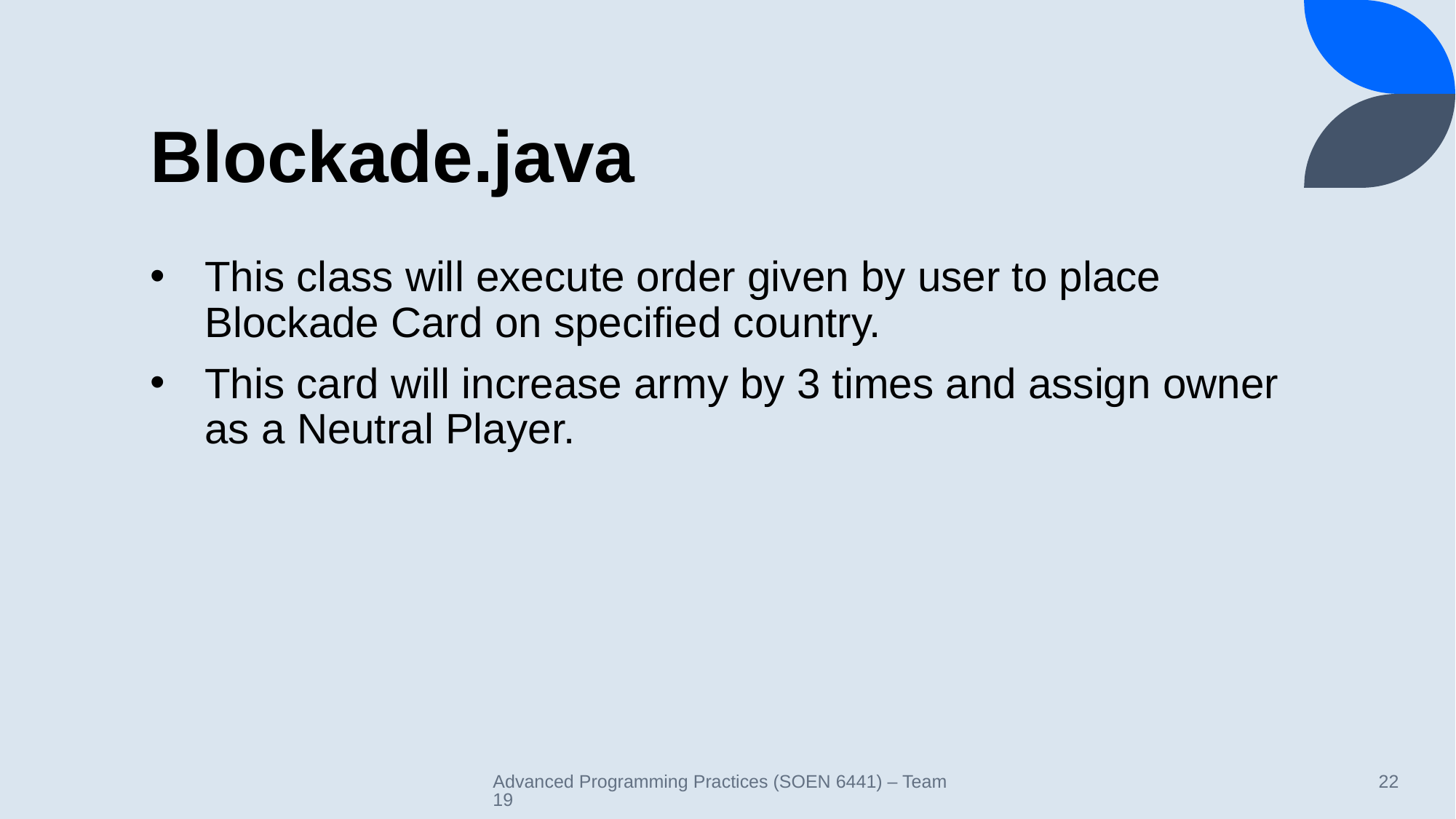

# Blockade.java
This class will execute order given by user to place Blockade Card on specified country.
This card will increase army by 3 times and assign owner as a Neutral Player.
Advanced Programming Practices (SOEN 6441) – Team 19
22